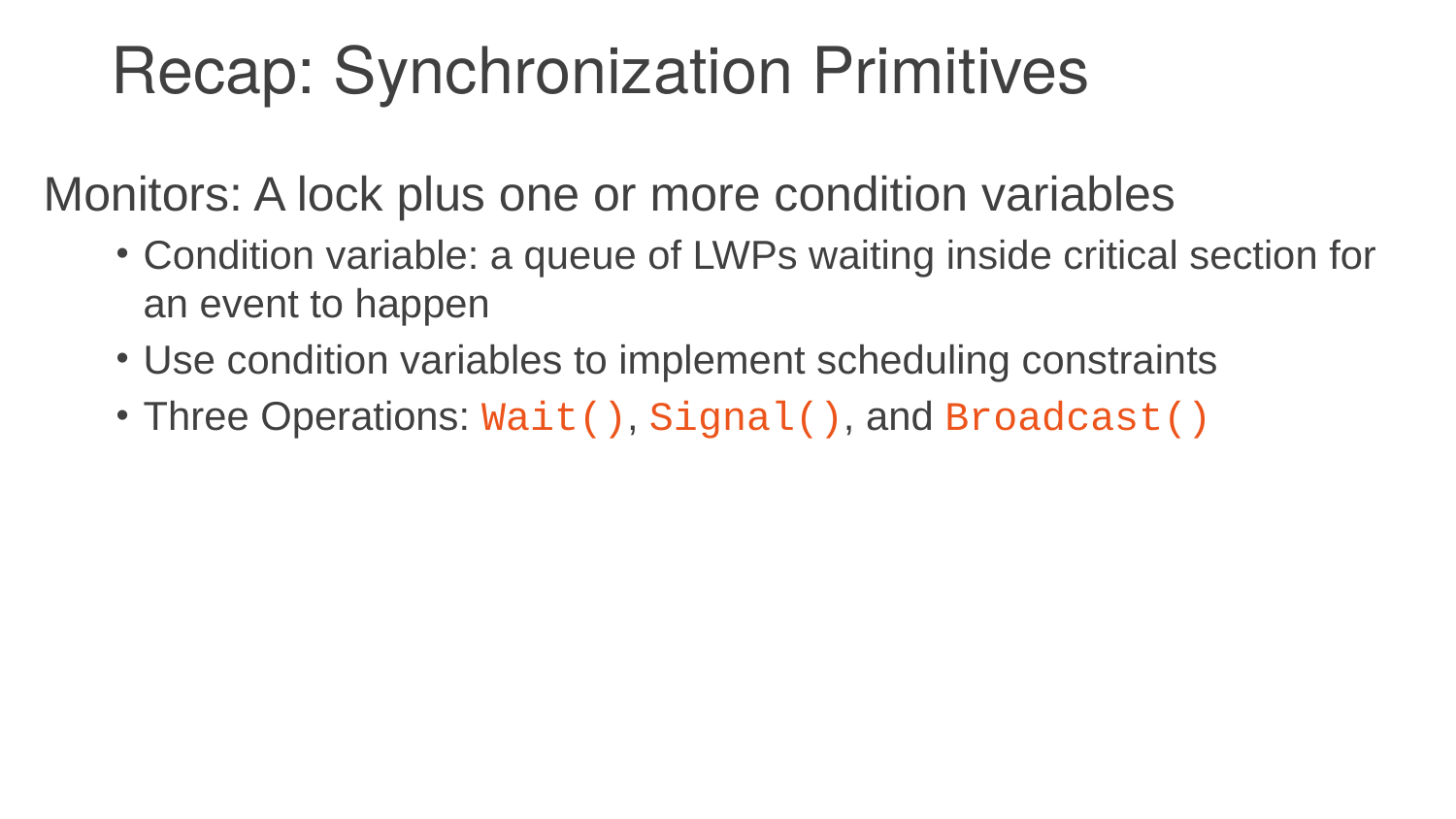

# Recap: Synchronization Primitives
Monitors: A lock plus one or more condition variables
Condition variable: a queue of LWPs waiting inside critical section for an event to happen
Use condition variables to implement scheduling constraints
Three Operations: Wait(), Signal(), and Broadcast()